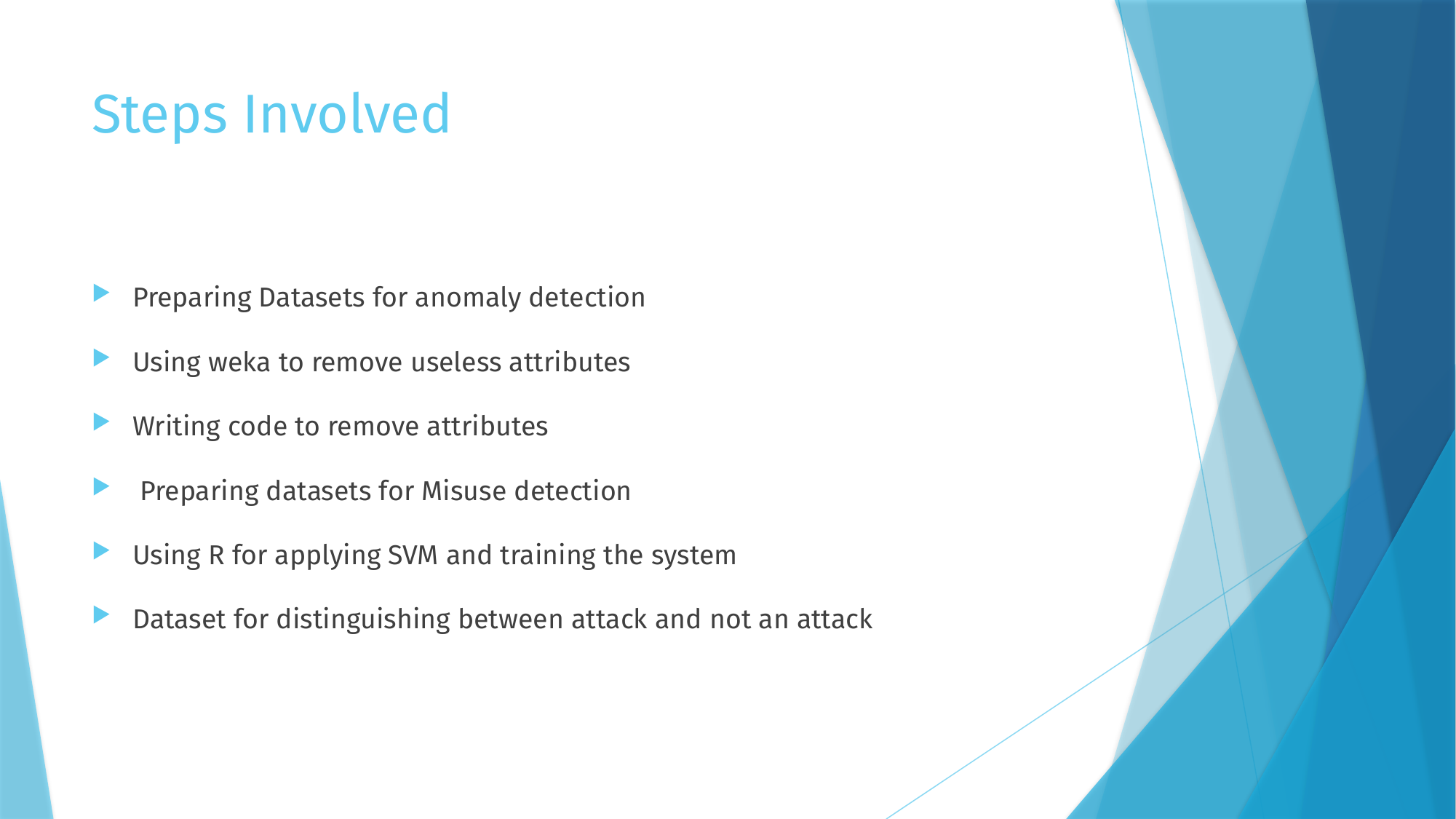

# Steps Involved
Preparing Datasets for anomaly detection
Using weka to remove useless attributes
Writing code to remove attributes
 Preparing datasets for Misuse detection
Using R for applying SVM and training the system
Dataset for distinguishing between attack and not an attack